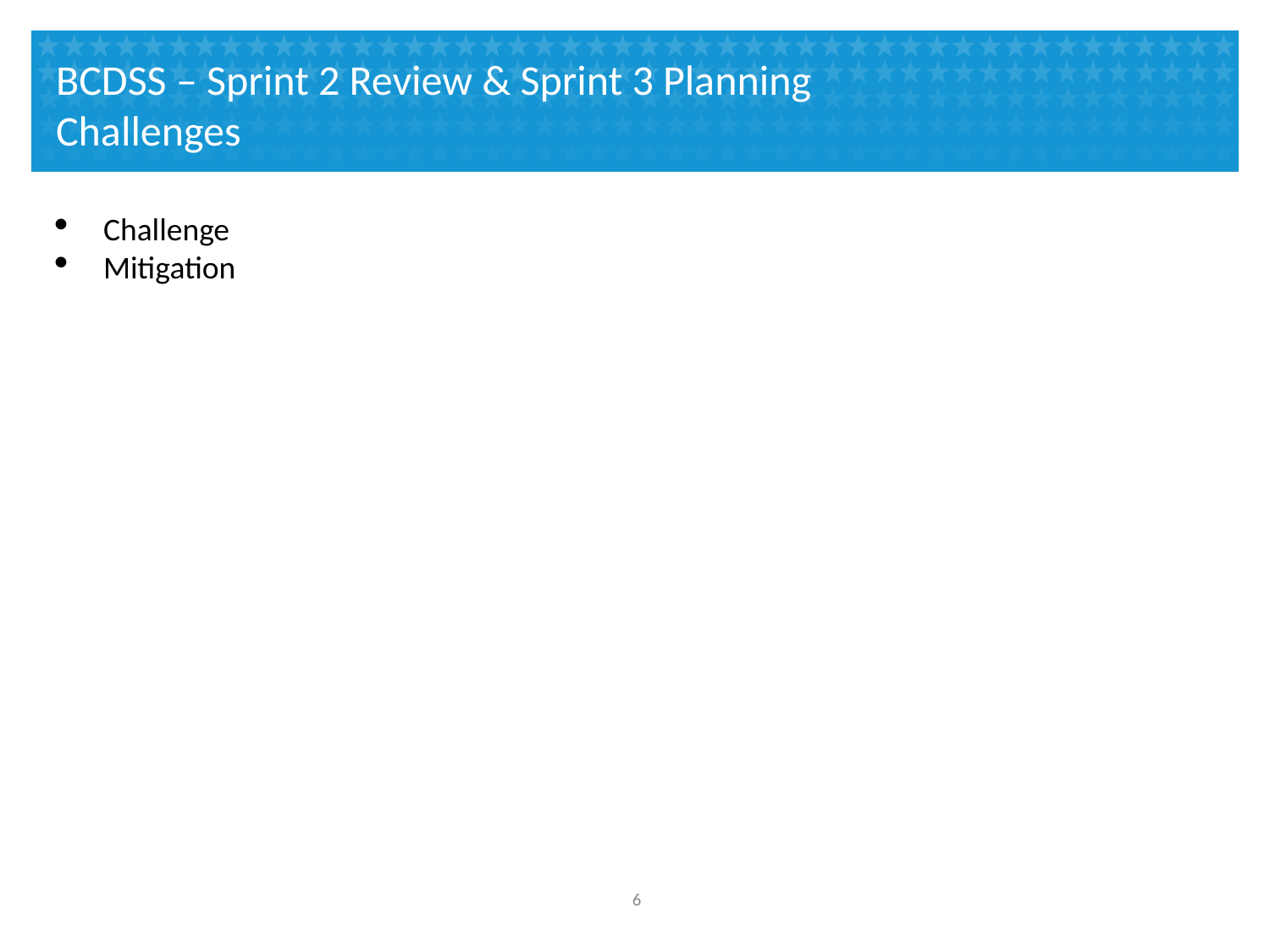

# BCDSS – Sprint 2 Review & Sprint 3 Planning Challenges
Challenge
Mitigation

6